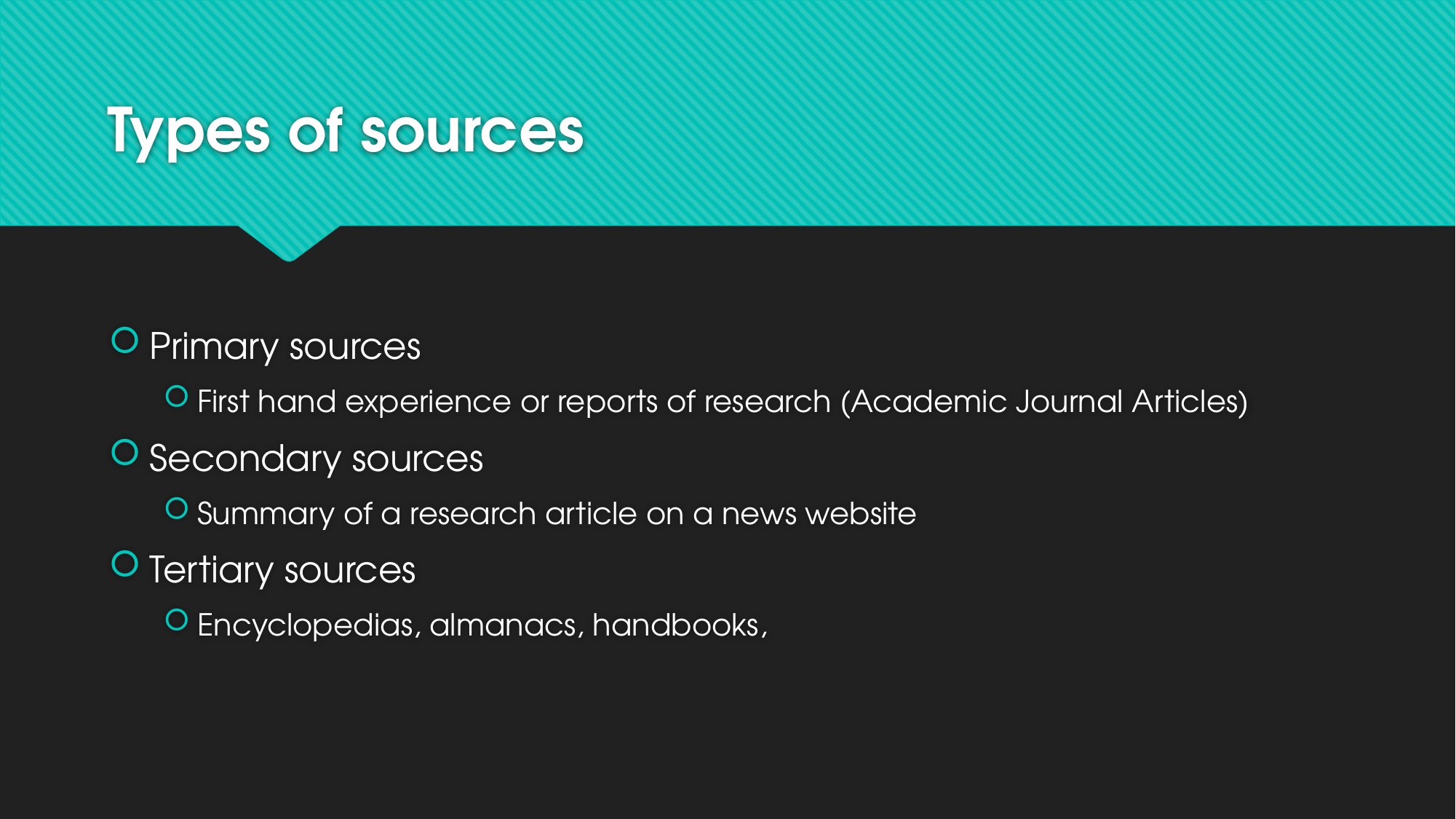

# Types of sources
Primary sources
First hand experience or reports of research (Academic Journal Articles)
Secondary sources
Summary of a research article on a news website
Tertiary sources
Encyclopedias, almanacs, handbooks,